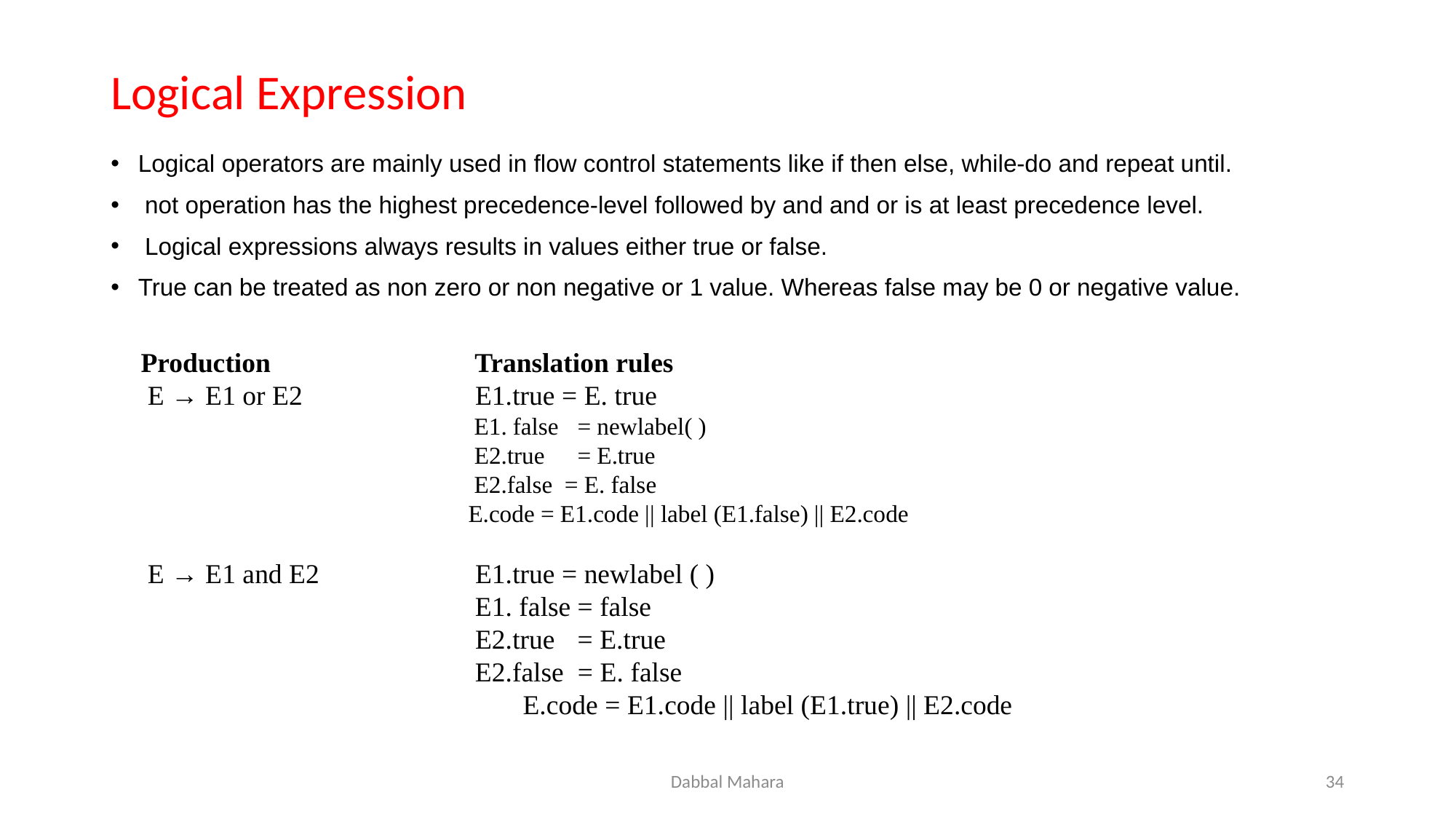

# Logical Expression
Logical operators are mainly used in flow control statements like if then else, while-do and repeat until.
 not operation has the highest precedence-level followed by and and or is at least precedence level.
 Logical expressions always results in values either true or false.
True can be treated as non zero or non negative or 1 value. Whereas false may be 0 or negative value.
Production		 Translation rules
 E → E1 or E2 		 E1.true = E. true
			 E1. false	= newlabel( )
			 E2.true	= E.true
			 E2.false  = E. false
			E.code = E1.code || label (E1.false) || E2.code

 E → E1 and E2 		 E1.true = newlabel ( )
			 E1. false	= false
			 E2.true	= E.true
			 E2.false  = E. false
			E.code = E1.code || label (E1.true) || E2.code
Dabbal Mahara
34